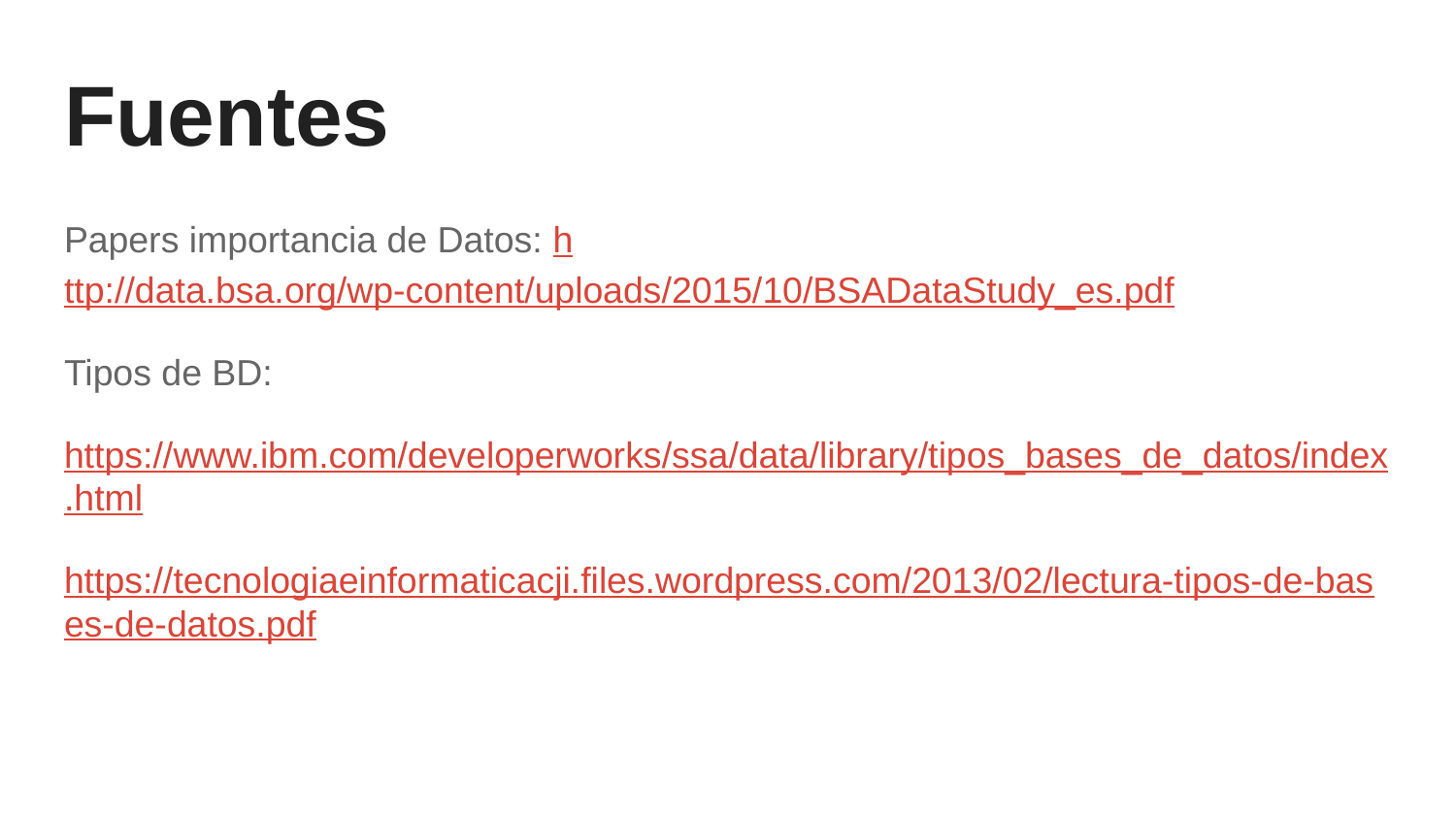

# Fuentes
Papers importancia de Datos: http://data.bsa.org/wp-content/uploads/2015/10/BSADataStudy_es.pdf
Tipos de BD:
https://www.ibm.com/developerworks/ssa/data/library/tipos_bases_de_datos/index.html
https://tecnologiaeinformaticacji.files.wordpress.com/2013/02/lectura-tipos-de-bases-de-datos.pdf